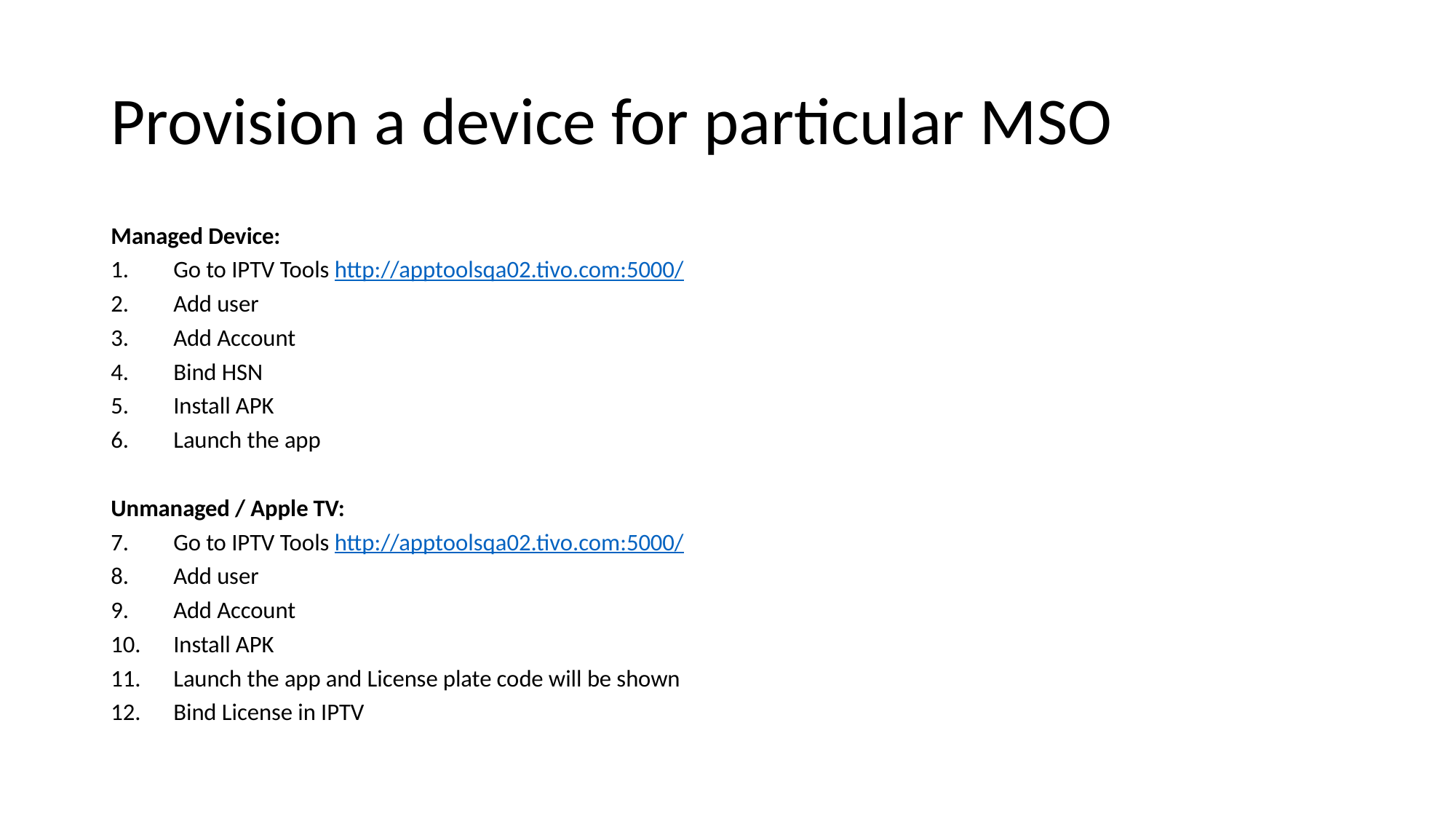

# Provision a device for particular MSO
Managed Device:
Go to IPTV Tools http://apptoolsqa02.tivo.com:5000/
Add user
Add Account
Bind HSN
Install APK
Launch the app

Unmanaged / Apple TV:
Go to IPTV Tools http://apptoolsqa02.tivo.com:5000/
Add user
Add Account
Install APK
Launch the app and License plate code will be shown
Bind License in IPTV